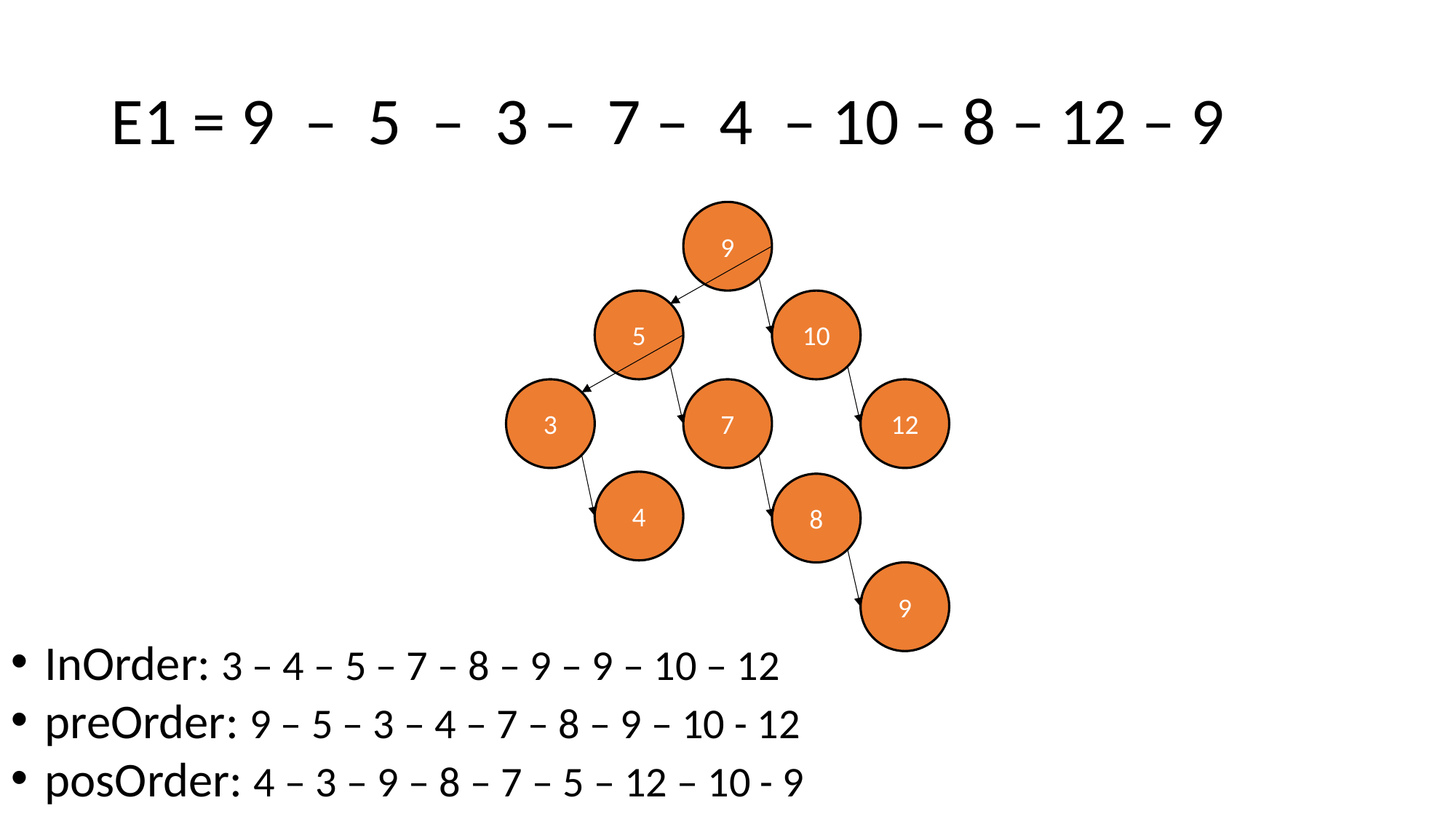

# E1 = 9  –  5  –  3 –  7 –  4  – 10 – 8 – 12 – 9
9
10
5
12
7
3
4
8
9
InOrder: 3 – 4 – 5 – 7 – 8 – 9 – 9 – 10 – 12
preOrder: 9 – 5 – 3 – 4 – 7 – 8 – 9 – 10 - 12
posOrder: 4 – 3 – 9 – 8 – 7 – 5 – 12 – 10 - 9